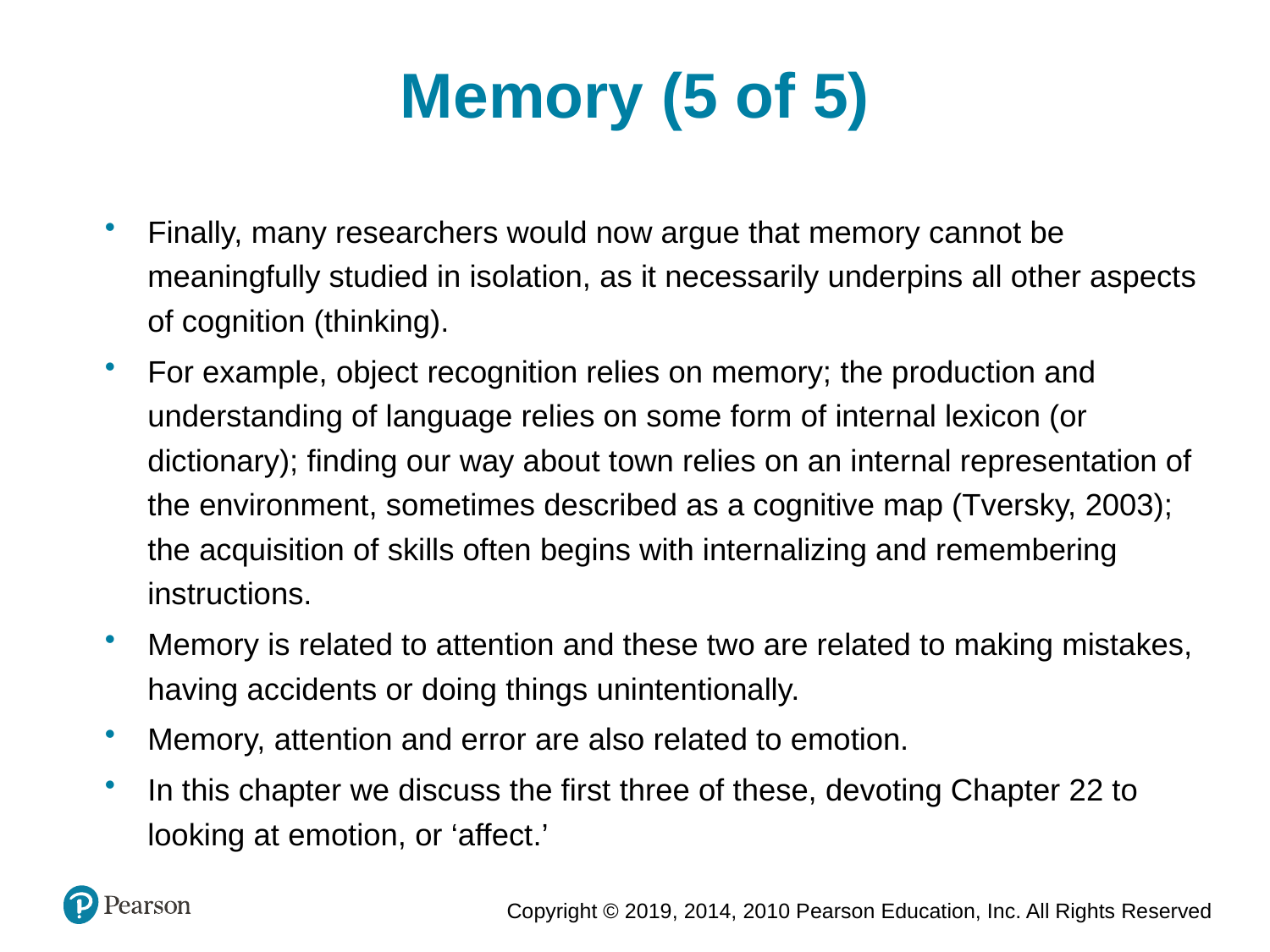

Memory (5 of 5)
Finally, many researchers would now argue that memory cannot be meaningfully studied in isolation, as it necessarily underpins all other aspects of cognition (thinking).
For example, object recognition relies on memory; the production and understanding of language relies on some form of internal lexicon (or dictionary); finding our way about town relies on an internal representation of the environment, sometimes described as a cognitive map (Tversky, 2003); the acquisition of skills often begins with internalizing and remembering instructions.
Memory is related to attention and these two are related to making mistakes, having accidents or doing things unintentionally.
Memory, attention and error are also related to emotion.
In this chapter we discuss the first three of these, devoting Chapter 22 to looking at emotion, or ‘affect.’